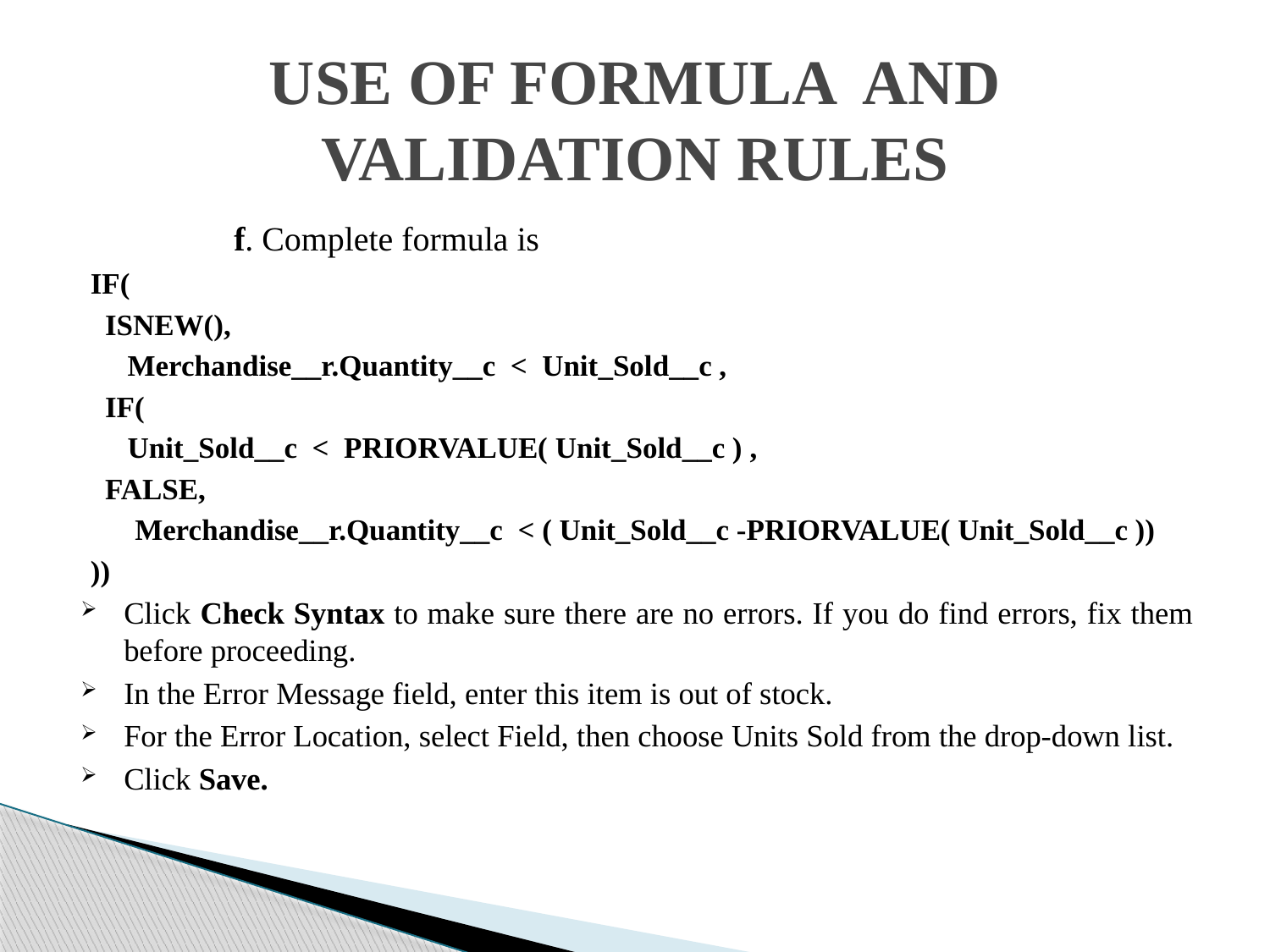

# USE OF FORMULA  AND VALIDATION RULES
		 f. Complete formula is
IF(
  ISNEW(),
     Merchandise__r.Quantity__c  <  Unit_Sold__c ,
  IF(
     Unit_Sold__c  <  PRIORVALUE( Unit_Sold__c ) ,
  FALSE,
      Merchandise__r.Quantity__c  < ( Unit_Sold__c -PRIORVALUE( Unit_Sold__c ))
))
Click Check Syntax to make sure there are no errors. If you do find errors, fix them before proceeding.
In the Error Message field, enter this item is out of stock.
For the Error Location, select Field, then choose Units Sold from the drop-down list.
Click Save.